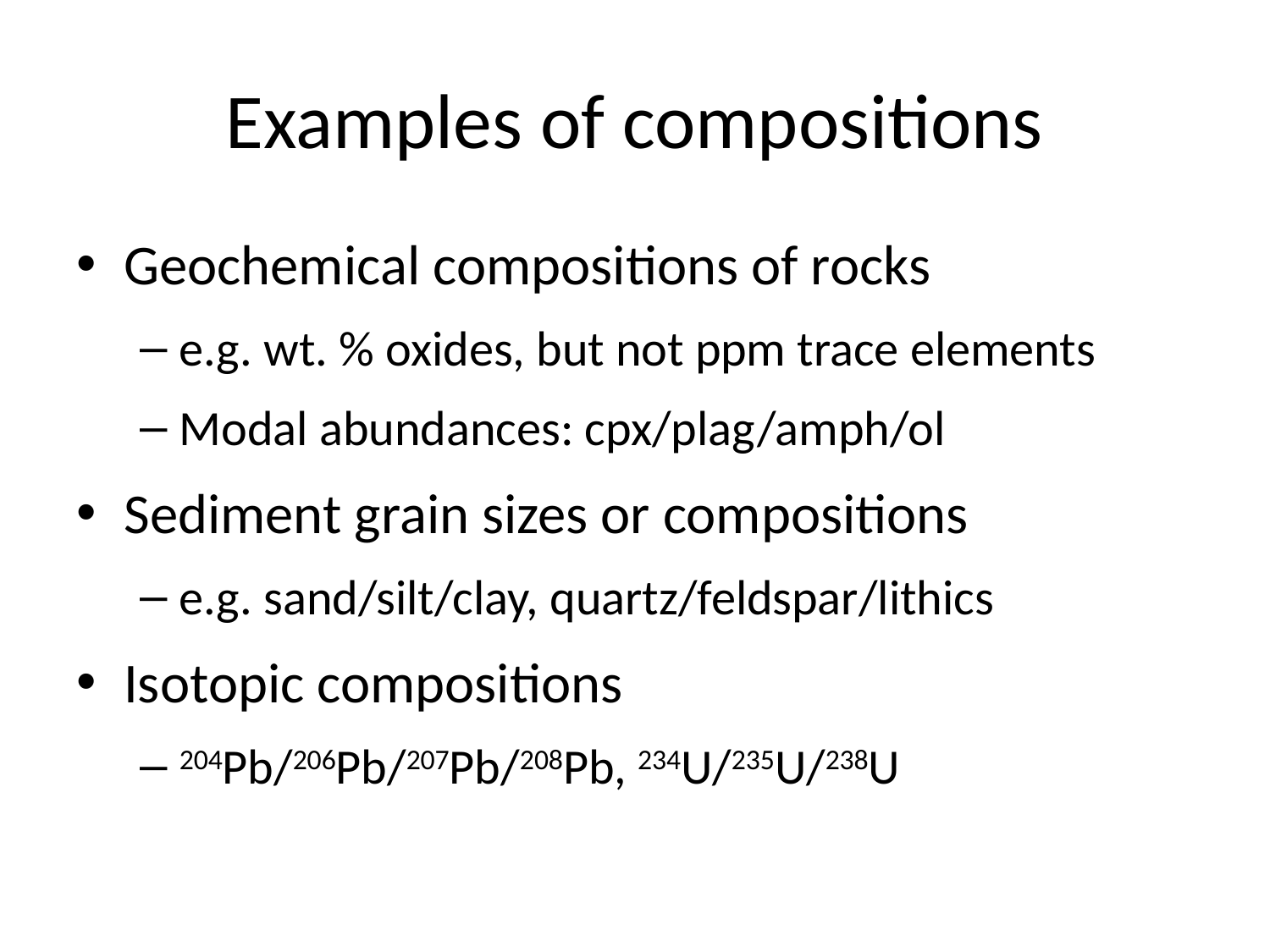

# Examples of compositions
Geochemical compositions of rocks
e.g. wt. % oxides, but not ppm trace elements
Modal abundances: cpx/plag/amph/ol
Sediment grain sizes or compositions
e.g. sand/silt/clay, quartz/feldspar/lithics
Isotopic compositions
204Pb/206Pb/207Pb/208Pb, 234U/235U/238U